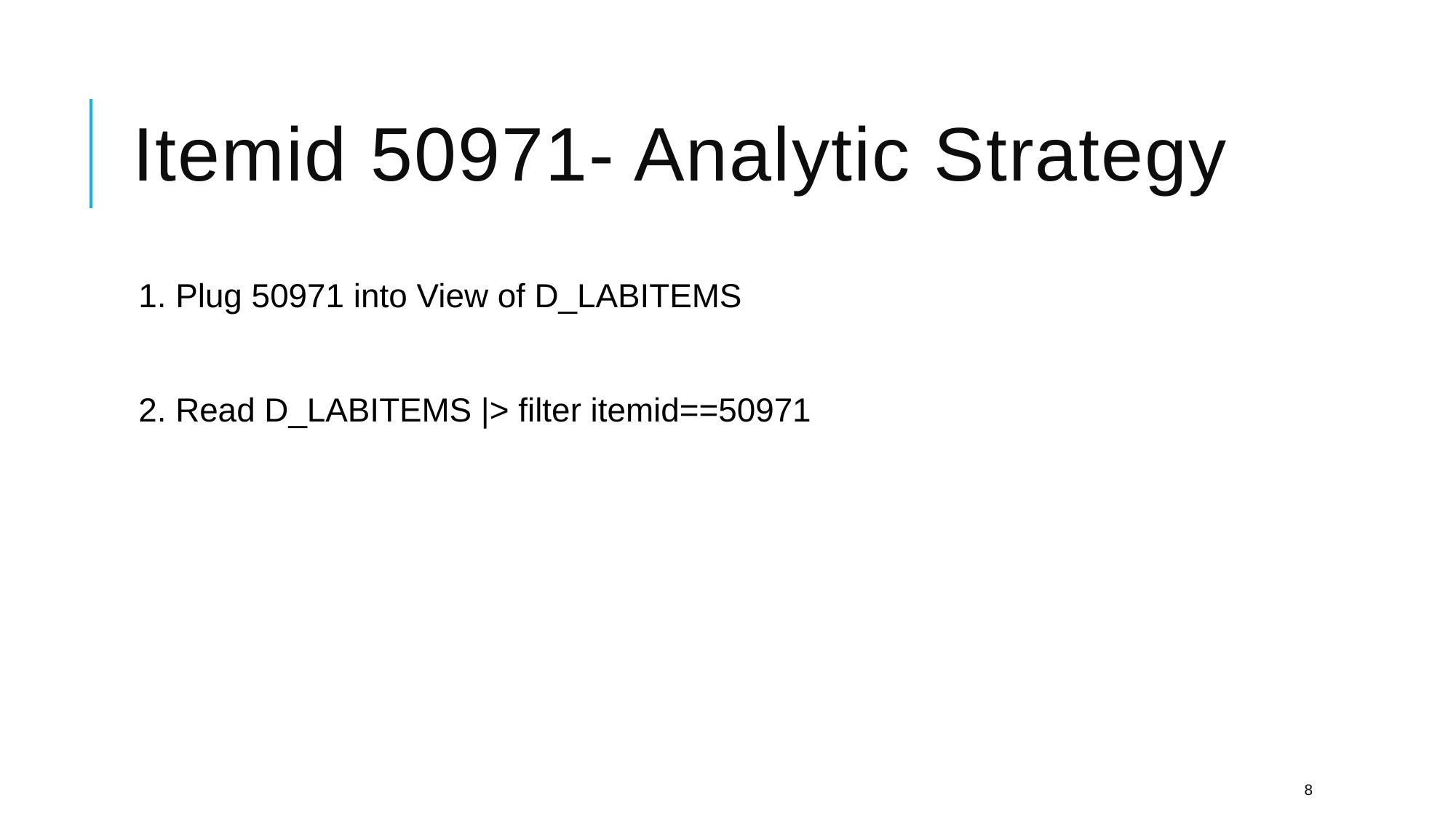

# Itemid 50971- Analytic Strategy
1. Plug 50971 into View of D_LABITEMS

2. Read D_LABITEMS |> filter itemid==50971
8